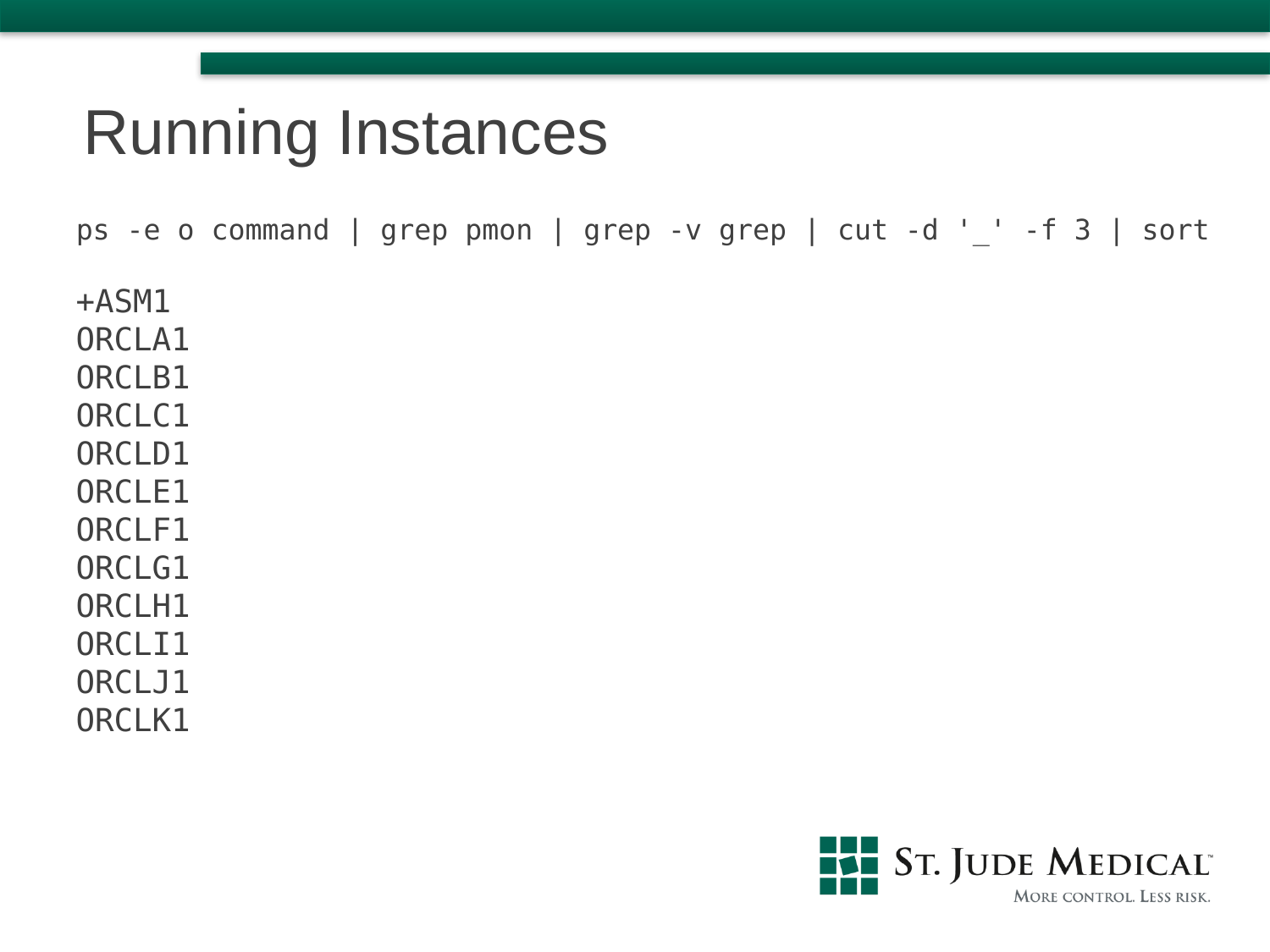

Running Instances

ps -e o command | grep pmon | grep -v grep | cut -d '_' -f 3 | sort
+ASM1
ORCLA1
ORCLB1
ORCLC1
ORCLD1
ORCLE1
ORCLF1
ORCLG1
ORCLH1
ORCLI1
ORCLJ1
ORCLK1